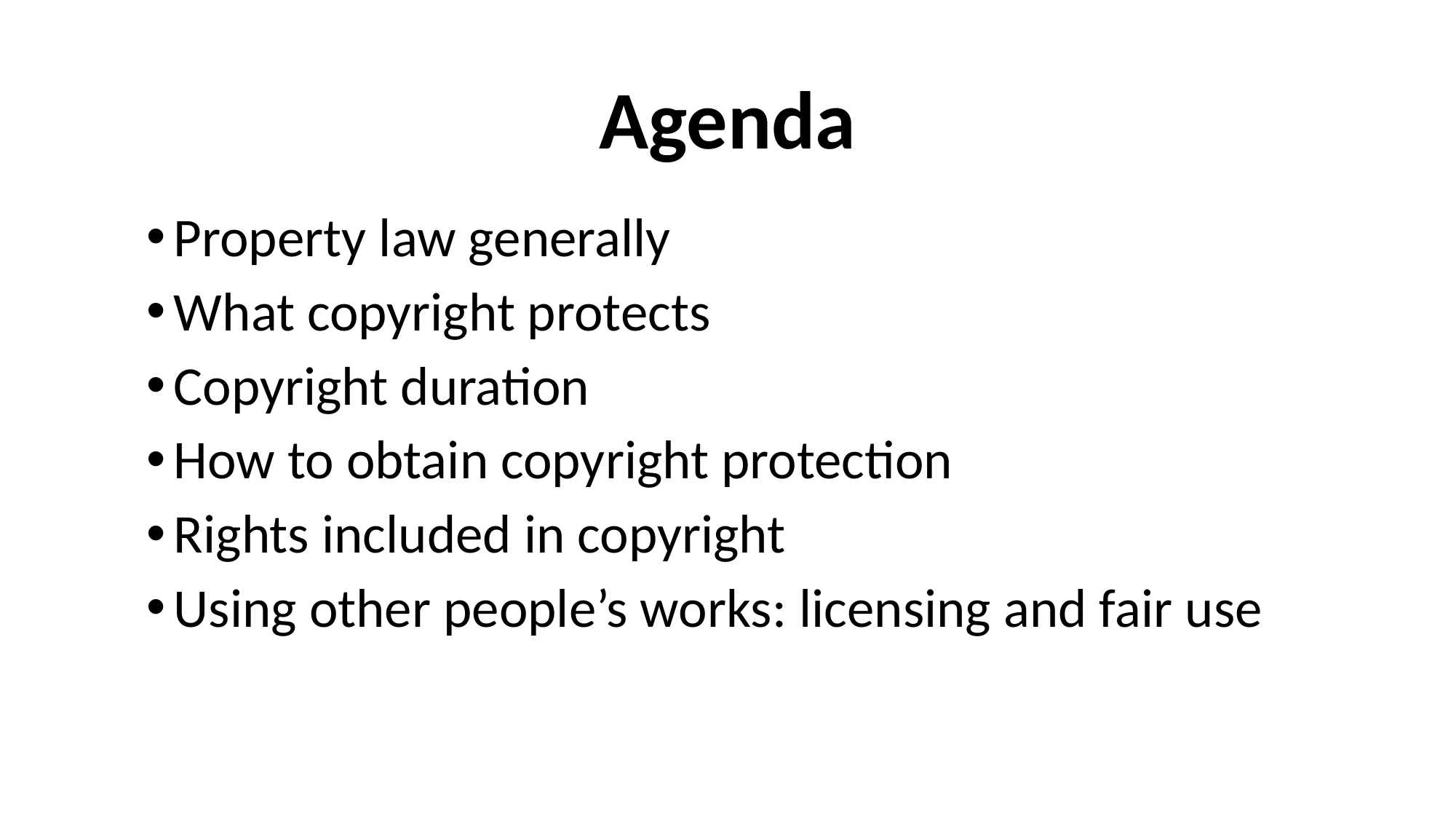

# Agenda
Property law generally
What copyright protects
Copyright duration
How to obtain copyright protection
Rights included in copyright
Using other people’s works: licensing and fair use